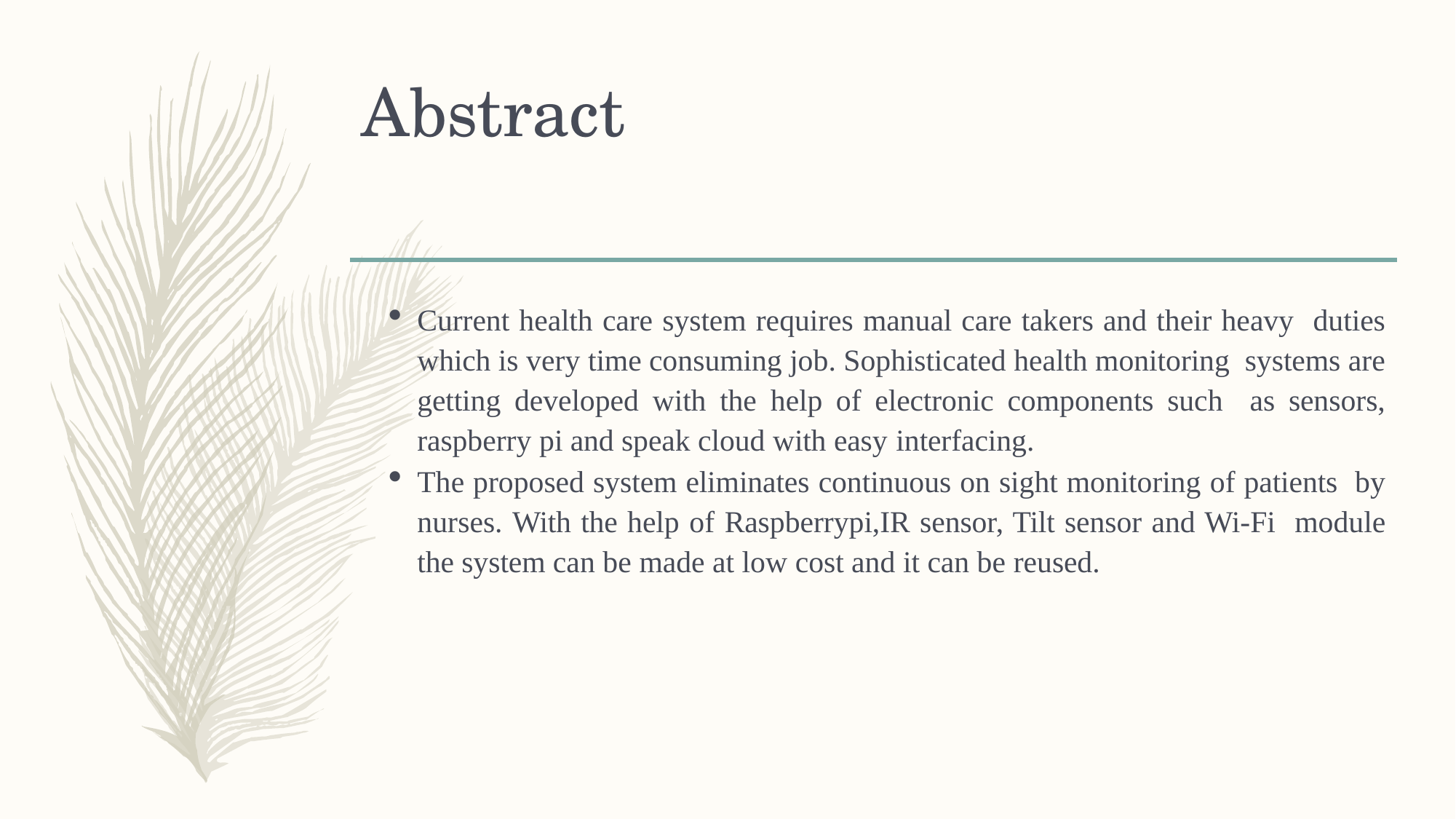

# Abstract
Current health care system requires manual care takers and their heavy  duties which is very time consuming job. Sophisticated health monitoring  systems are getting developed with the help of electronic components such  as sensors, raspberry pi and speak cloud with easy interfacing.
The proposed system eliminates continuous on sight monitoring of patients  by nurses. With the help of Raspberrypi,IR sensor, Tilt sensor and Wi-Fi  module the system can be made at low cost and it can be reused.